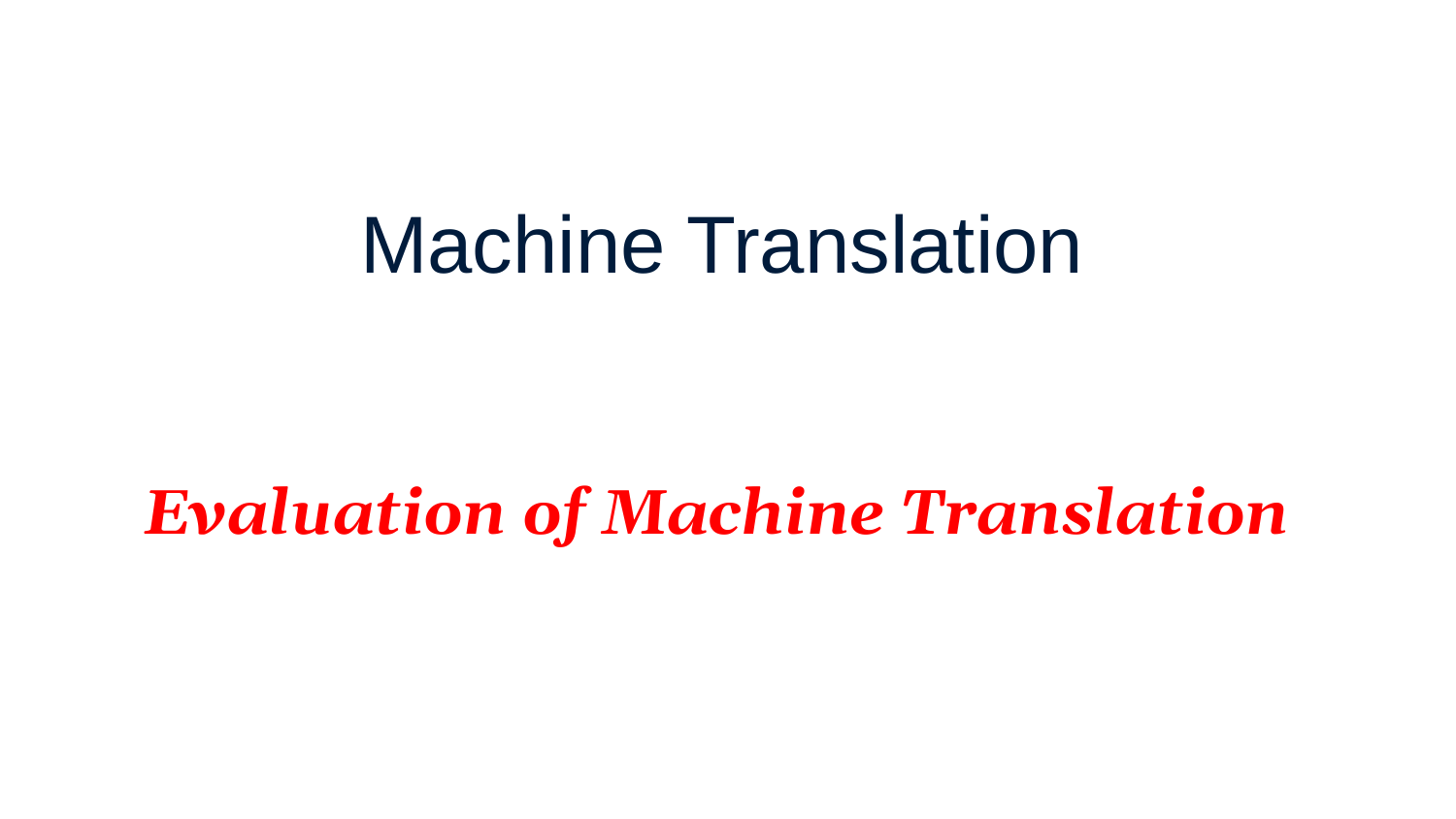

# Machine Translation
Evaluation of Machine Translation